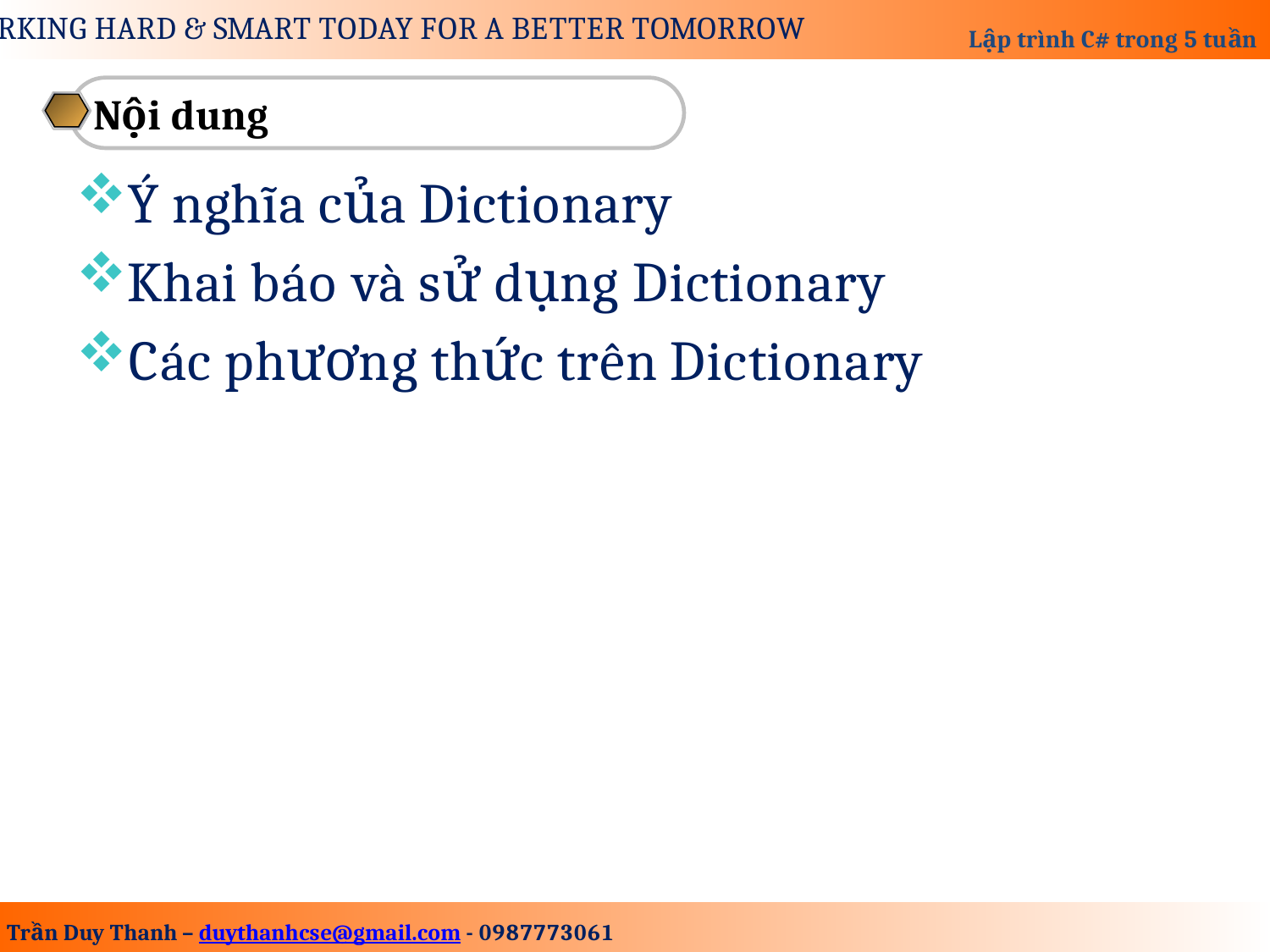

Nội dung

Ý nghĩa của Dictionary
Khai báo và sử dụng Dictionary
Các phương thức trên Dictionary